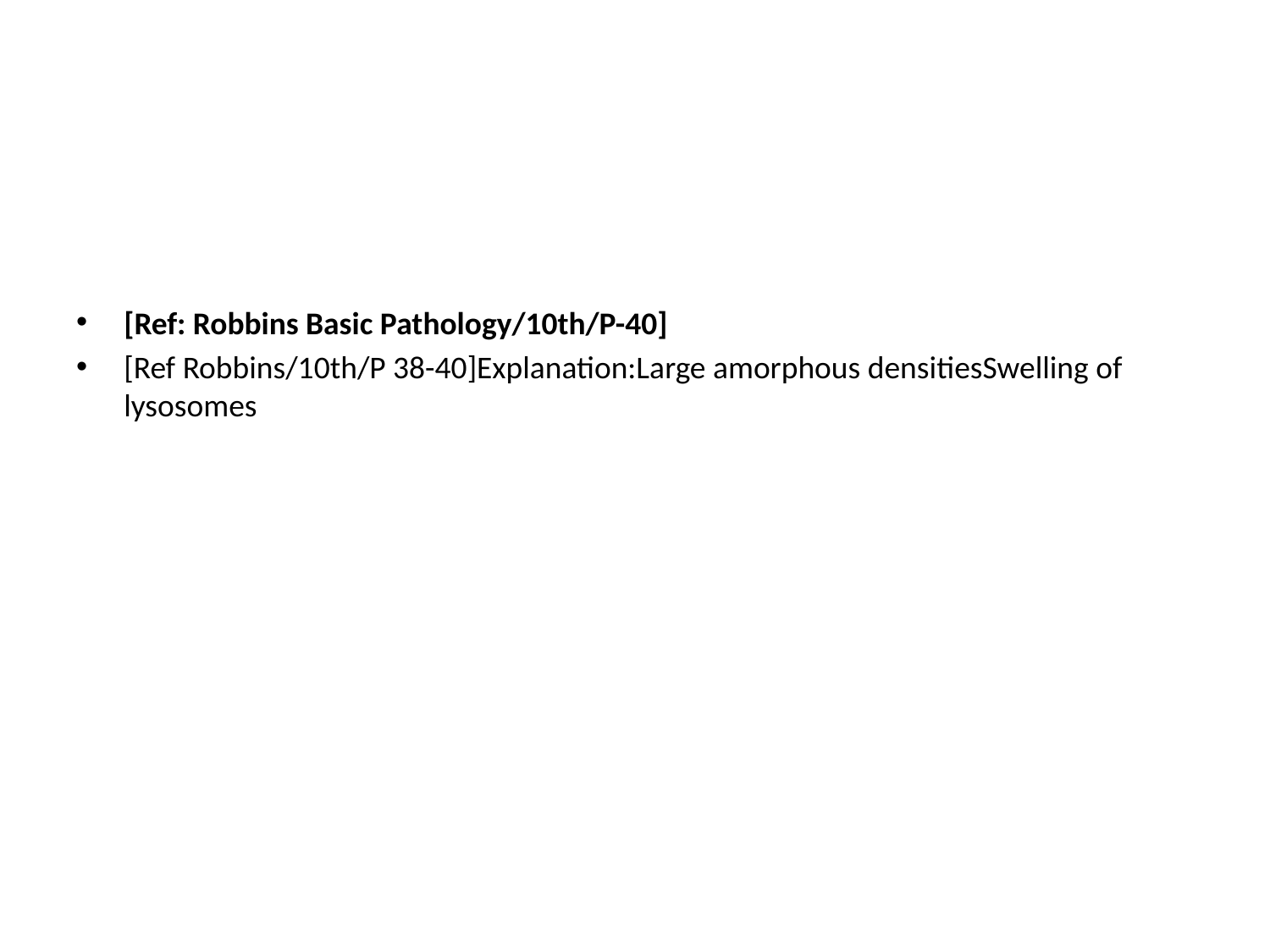

[Ref: Robbins Basic Pathology/10th/P-40]
[Ref Robbins/10th/P 38-40]Explanation:Large amorphous densitiesSwelling of lysosomes